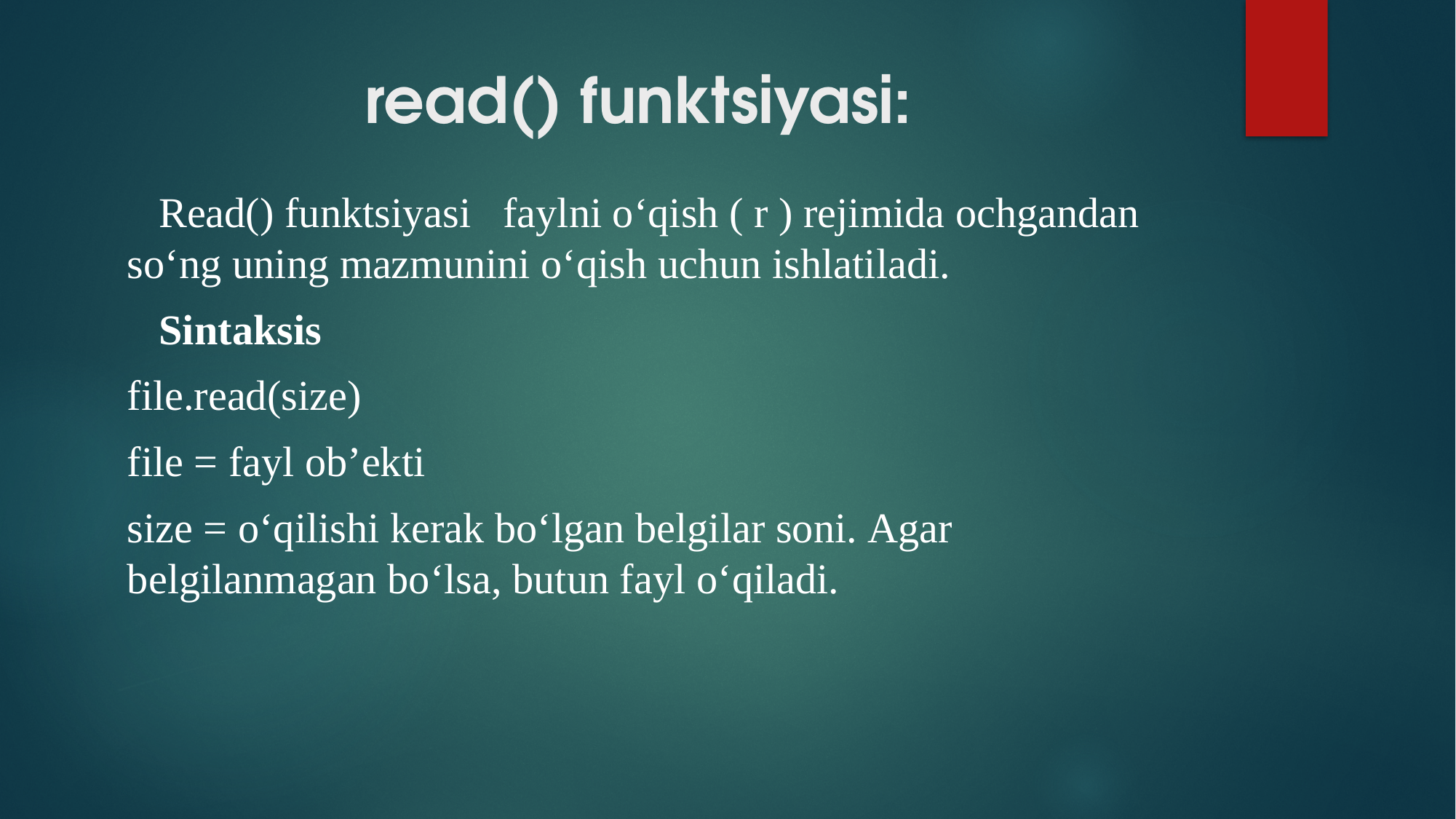

# read() funktsiyasi:
   Read() funktsiyasi   faylni o‘qish ( r ) rejimida ochgandan so‘ng uning mazmunini o‘qish uchun ishlatiladi.
   Sintaksis
file.read(size)
file = fayl ob’ekti
size = o‘qilishi kerak bo‘lgan belgilar soni. Agar belgilanmagan bo‘lsa, butun fayl o‘qiladi.